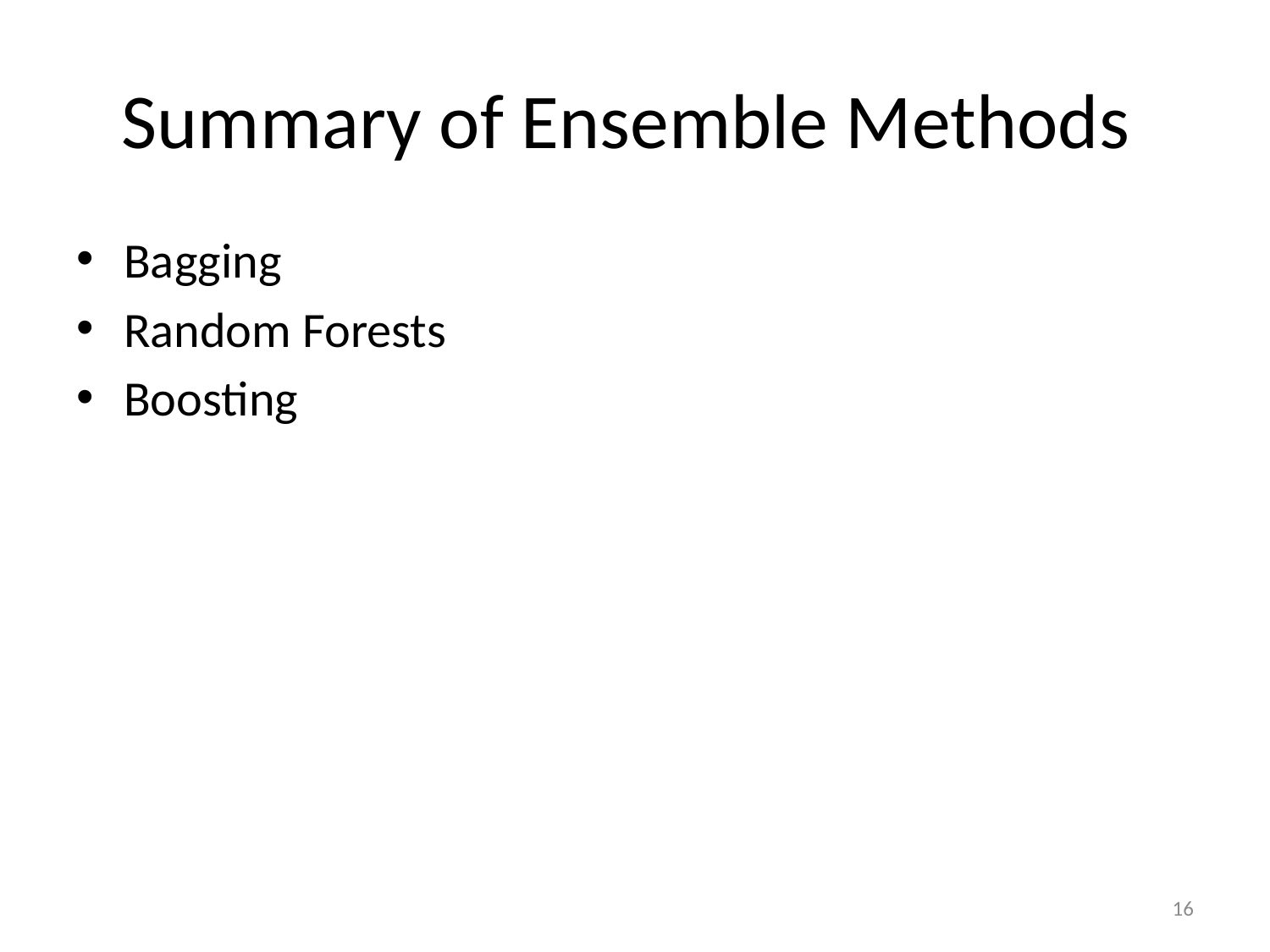

# Summary of Ensemble Methods
Bagging
Random Forests
Boosting
16